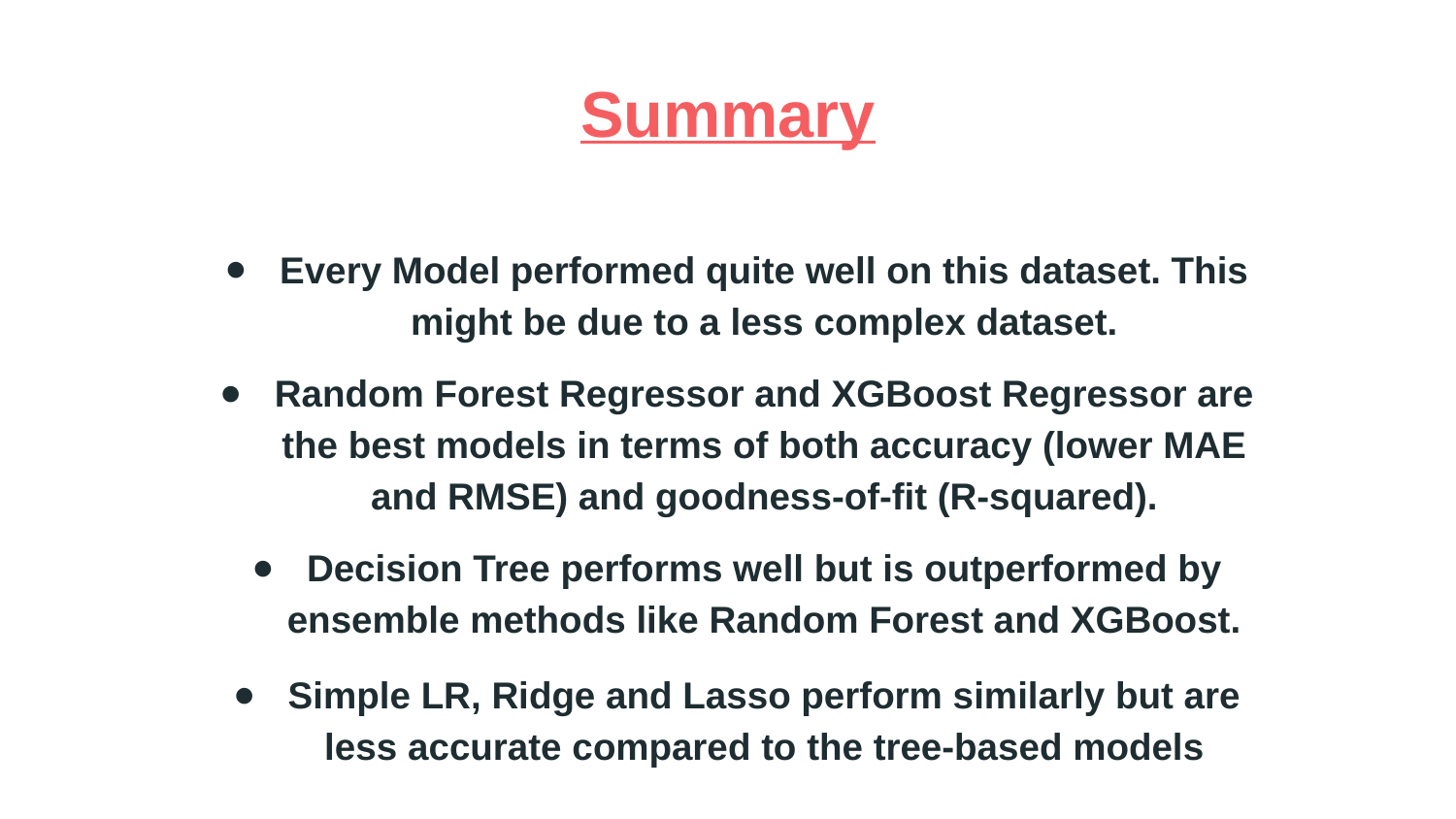

Summary
Every Model performed quite well on this dataset. This might be due to a less complex dataset.
Random Forest Regressor and XGBoost Regressor are the best models in terms of both accuracy (lower MAE and RMSE) and goodness-of-fit (R-squared).
Decision Tree performs well but is outperformed by ensemble methods like Random Forest and XGBoost.
Simple LR, Ridge and Lasso perform similarly but are less accurate compared to the tree-based models